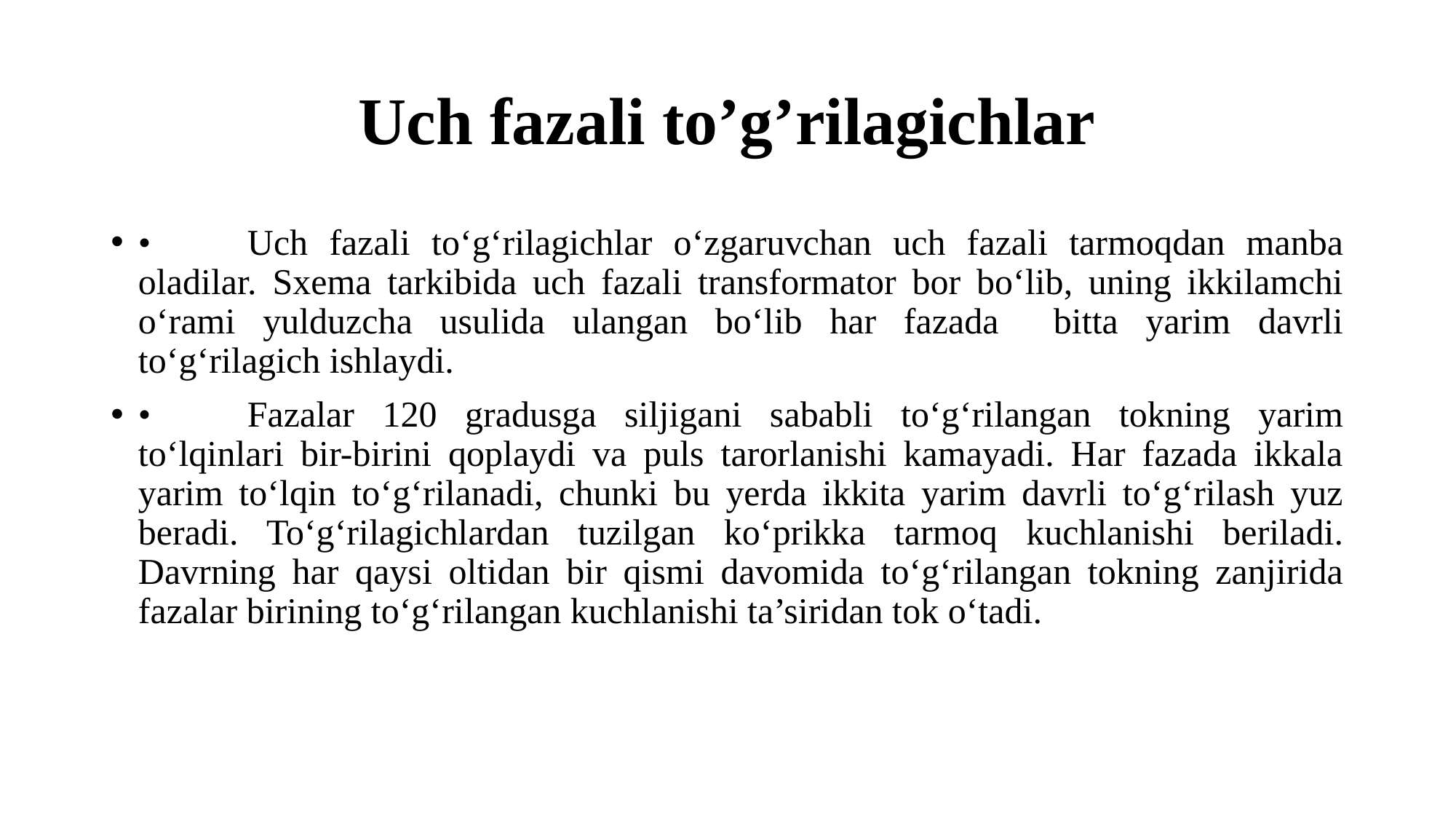

# Uch fazali to’g’rilagichlar
•	Uch fazali to‘g‘rilagichlar o‘zgaruvchan uch fazali tarmoqdan manba oladilar. Sxema tarkibida uch fazali transformator bor bo‘lib, uning ikkilamchi o‘rami yulduzcha usulida ulangan bo‘lib har fazada  bitta yarim davrli to‘g‘rilagich ishlaydi.
•	Fazalar 120 gradusga siljigani sababli to‘g‘rilangan tokning yarim to‘lqinlari bir-birini qoplaydi va puls tarorlanishi kamayadi. Har fazada ikkala yarim to‘lqin to‘g‘rilanadi, chunki bu yerda ikkita yarim davrli to‘g‘rilash yuz beradi. To‘g‘rilagichlardan tuzilgan ko‘prikka tarmoq kuchlanishi beriladi. Davrning har qaysi oltidan bir qismi davomida to‘g‘rilangan tokning zanjirida fazalar birining to‘g‘rilangan kuchlanishi ta’siridan tok o‘tadi.